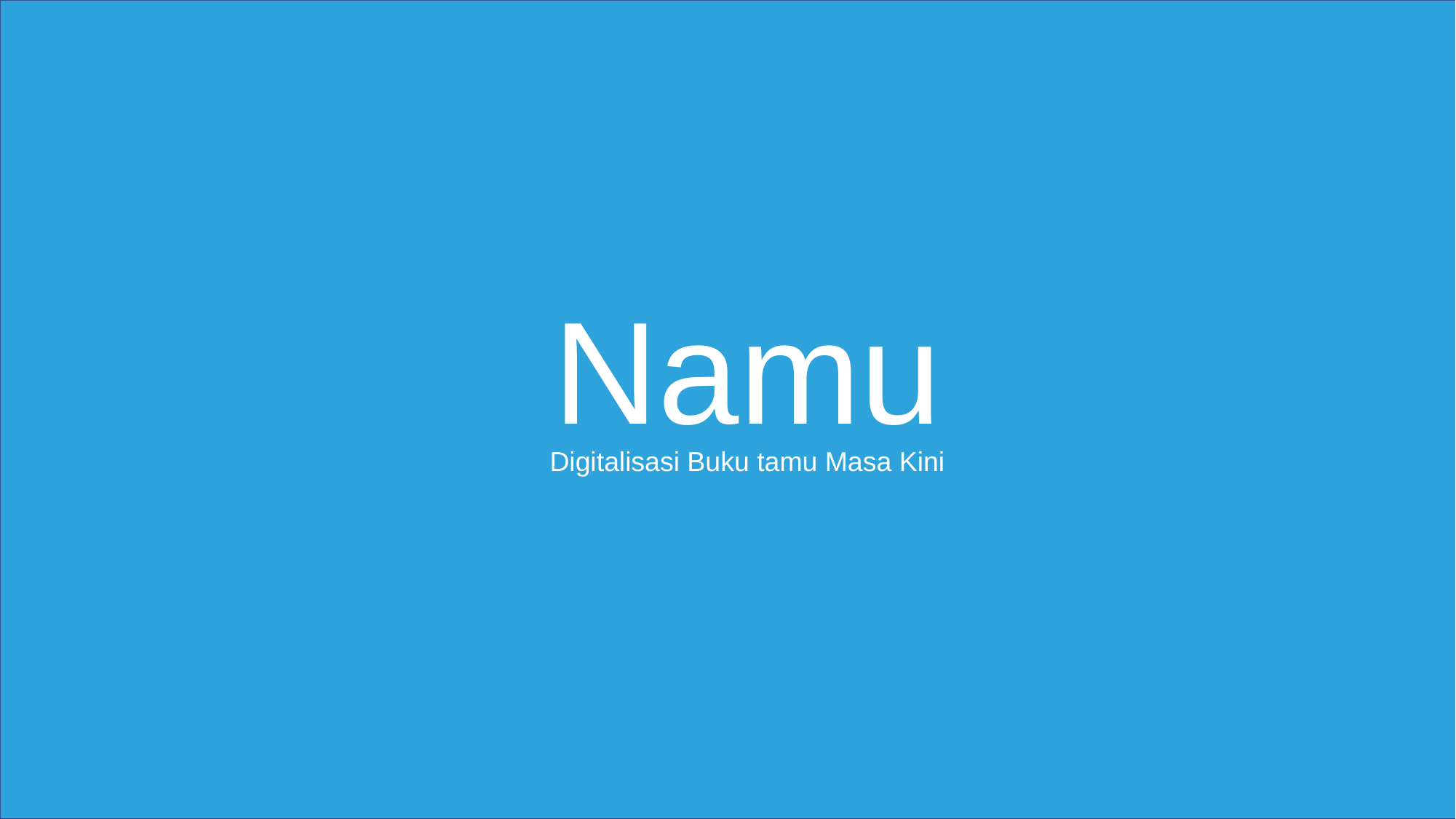

# Namu
Digitalisasi Buku tamu Masa Kini